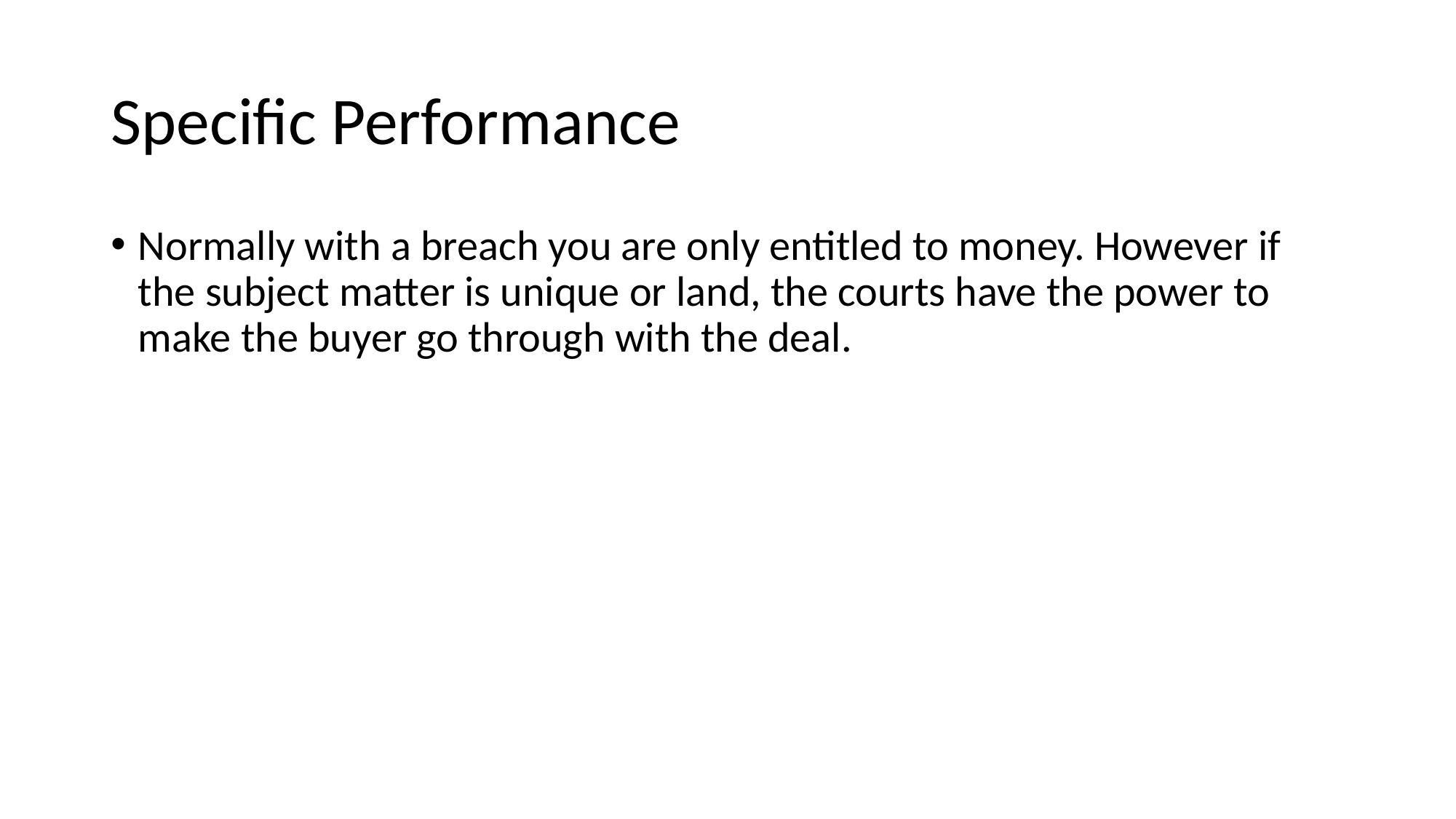

# Specific Performance
Normally with a breach you are only entitled to money. However if the subject matter is unique or land, the courts have the power to make the buyer go through with the deal.